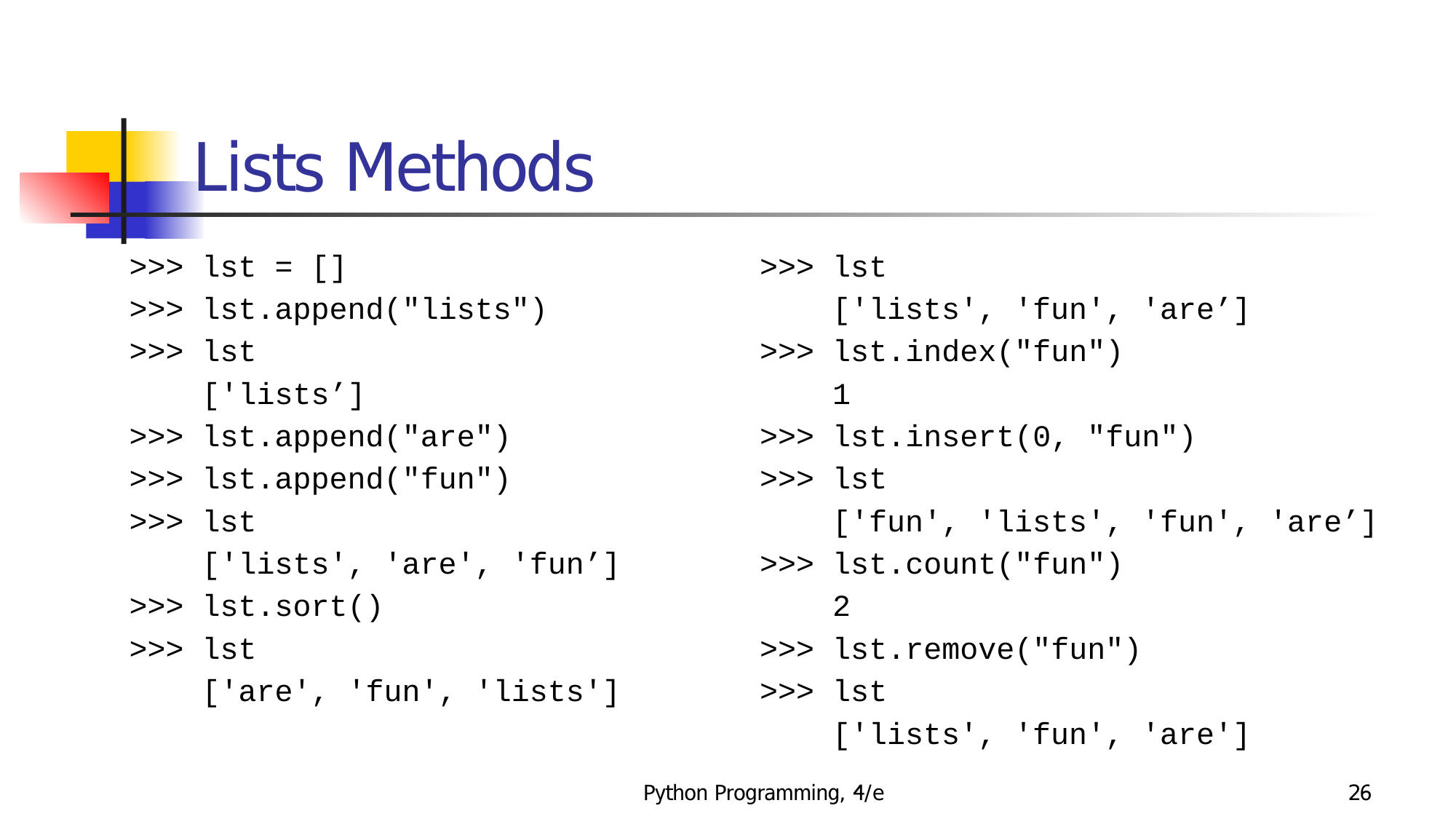

# Lists Methods
>>> lst = []
>>> lst.append("lists")
>>> lst
    ['lists’]
>>> lst.append("are")
>>> lst.append("fun")
>>> lst
    ['lists', 'are', 'fun’]
>>> lst.sort()
>>> lst
    ['are', 'fun', 'lists']
>>> lst
    ['lists', 'fun', 'are’]
>>> lst.index("fun")
    1
>>> lst.insert(0, "fun")
>>> lst
    ['fun', 'lists', 'fun', 'are’]
>>> lst.count("fun")
    2
>>> lst.remove("fun")
>>> lst
    ['lists', 'fun', 'are']
Python Programming, 4/e
26